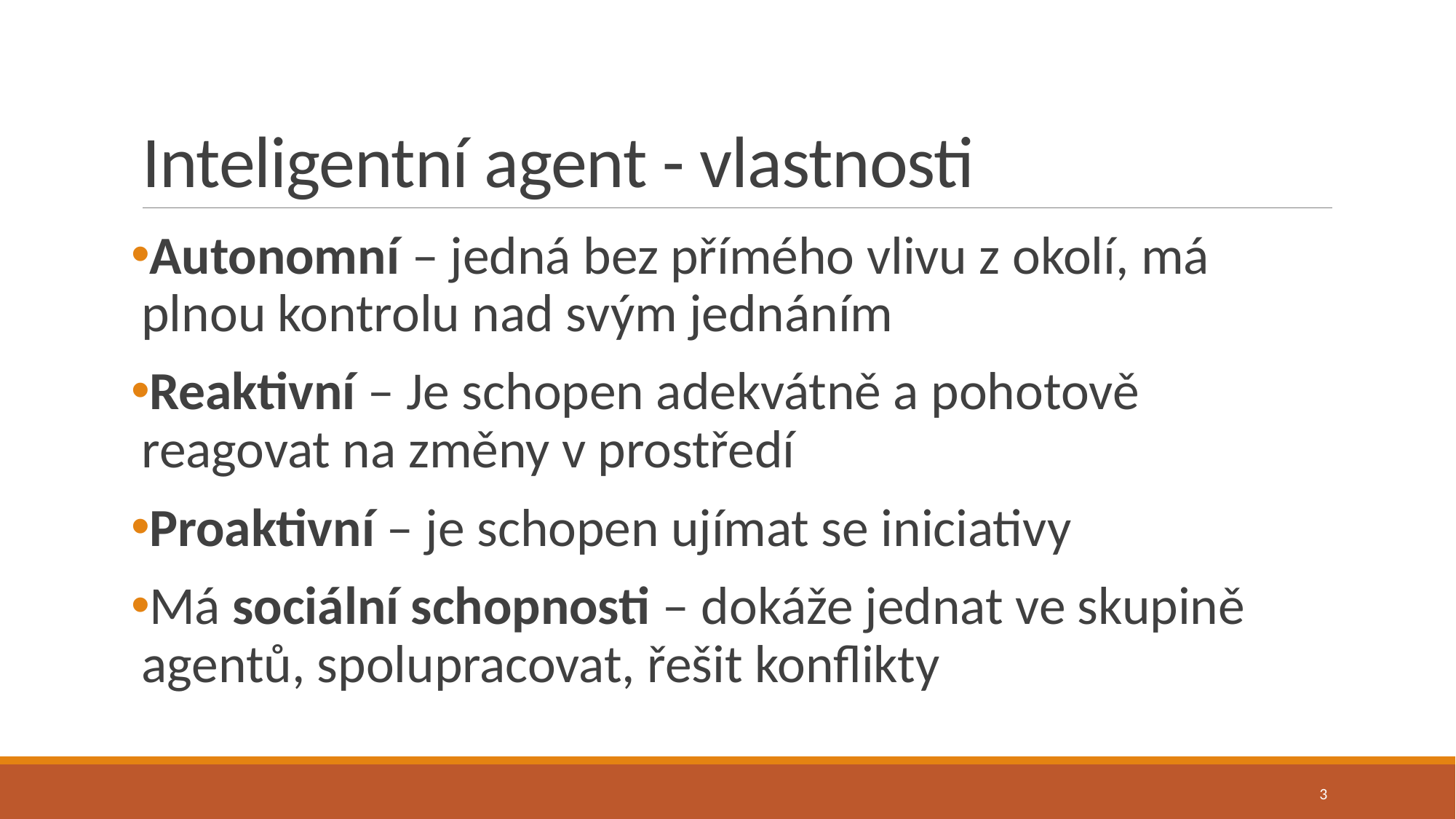

# Inteligentní agent - vlastnosti
Autonomní – jedná bez přímého vlivu z okolí, má plnou kontrolu nad svým jednáním
Reaktivní – Je schopen adekvátně a pohotově reagovat na změny v prostředí
Proaktivní – je schopen ujímat se iniciativy
Má sociální schopnosti – dokáže jednat ve skupině agentů, spolupracovat, řešit konflikty
3